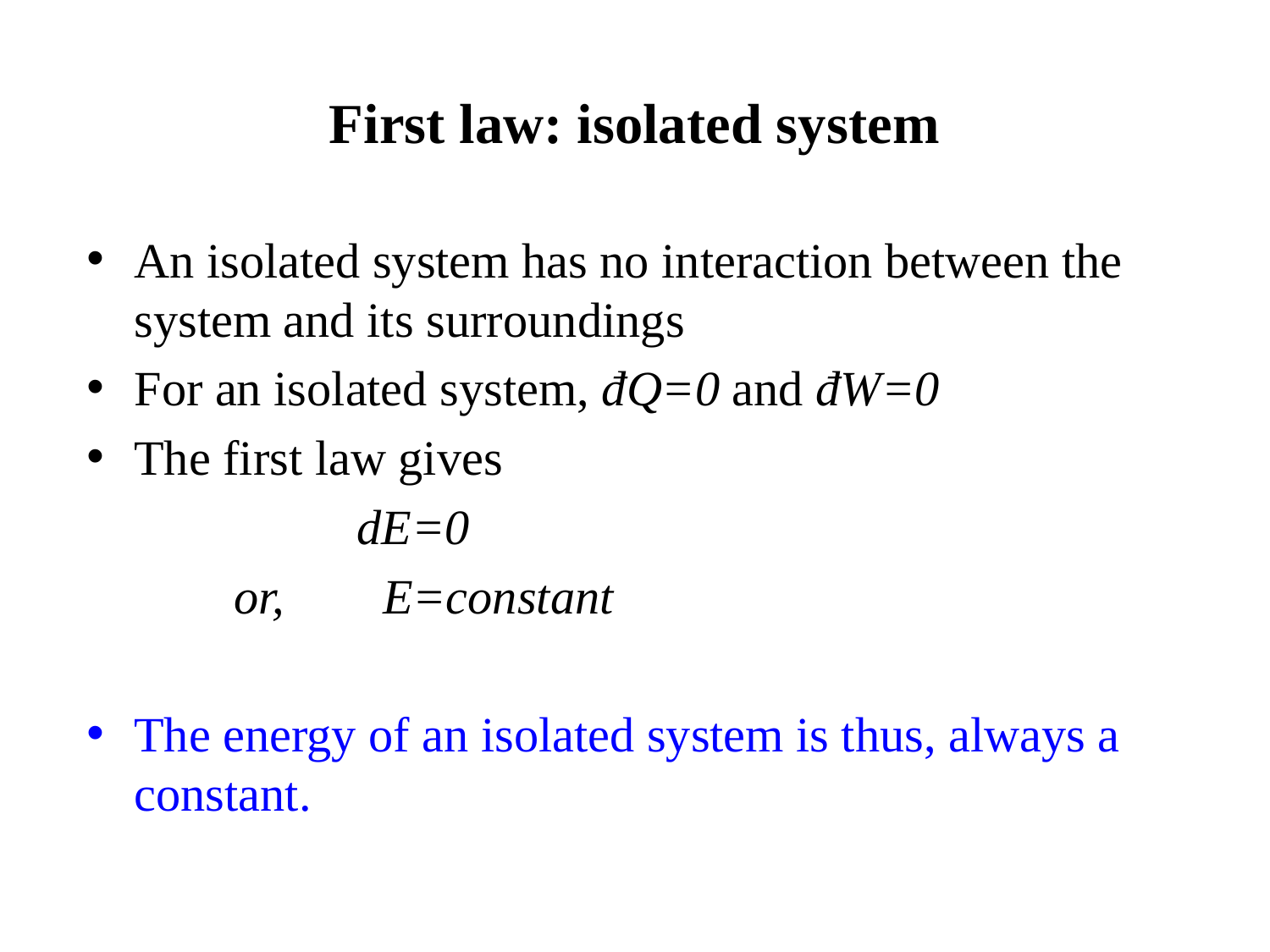

First law: isolated system
An isolated system has no interaction between the system and its surroundings
For an isolated system, đQ=0 and đW=0
The first law gives
                      dE=0
            or,        E=constant

The energy of an isolated system is thus, always a constant.